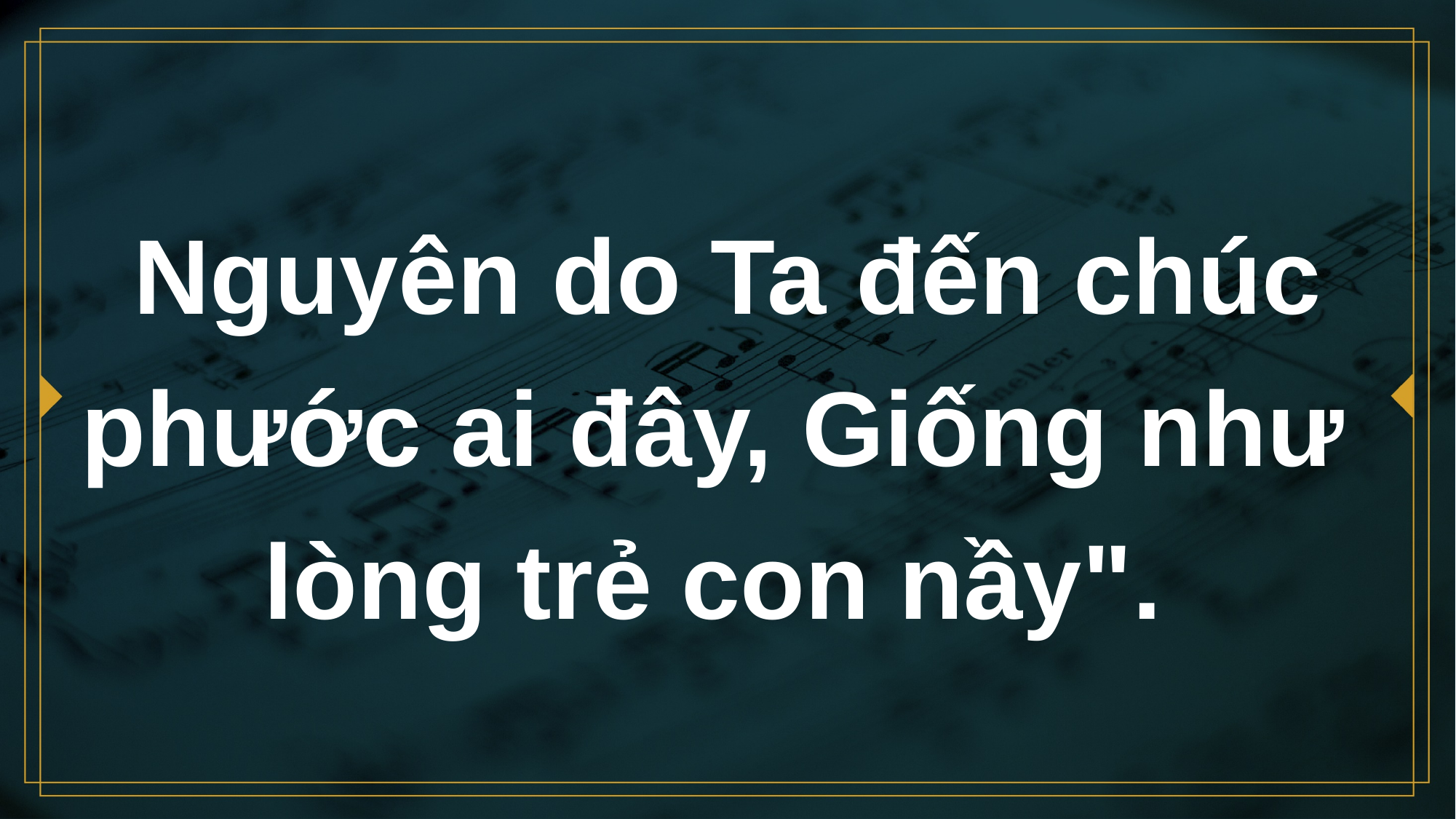

# Nguyên do Ta đến chúc phước ai đây, Giống như lòng trẻ con nầy".